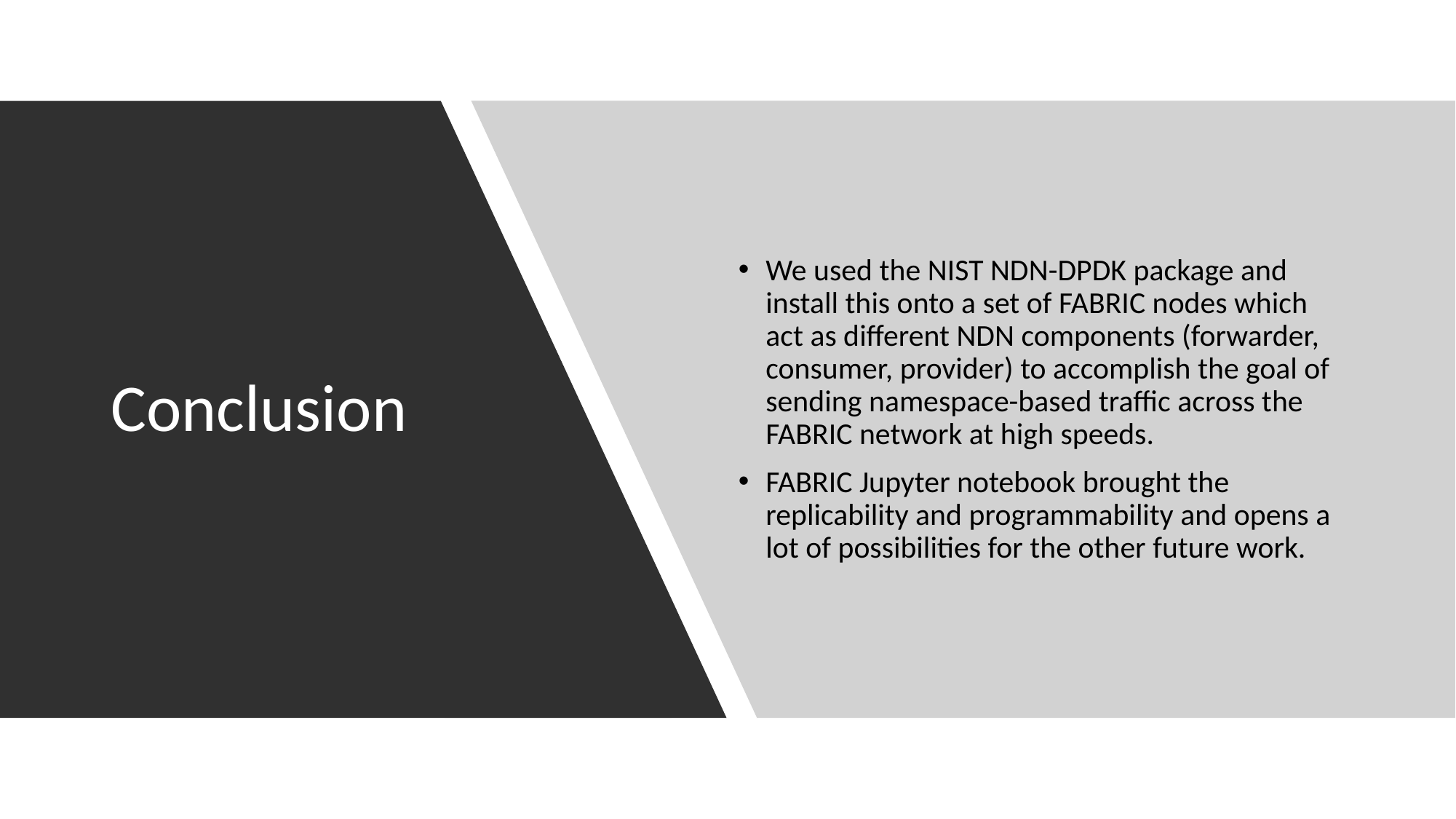

We used the NIST NDN-DPDK package and install this onto a set of FABRIC nodes which act as different NDN components (forwarder, consumer, provider) to accomplish the goal of sending namespace-based traffic across the FABRIC network at high speeds.
FABRIC Jupyter notebook brought the replicability and programmability and opens a lot of possibilities for the other future work.
# Conclusion